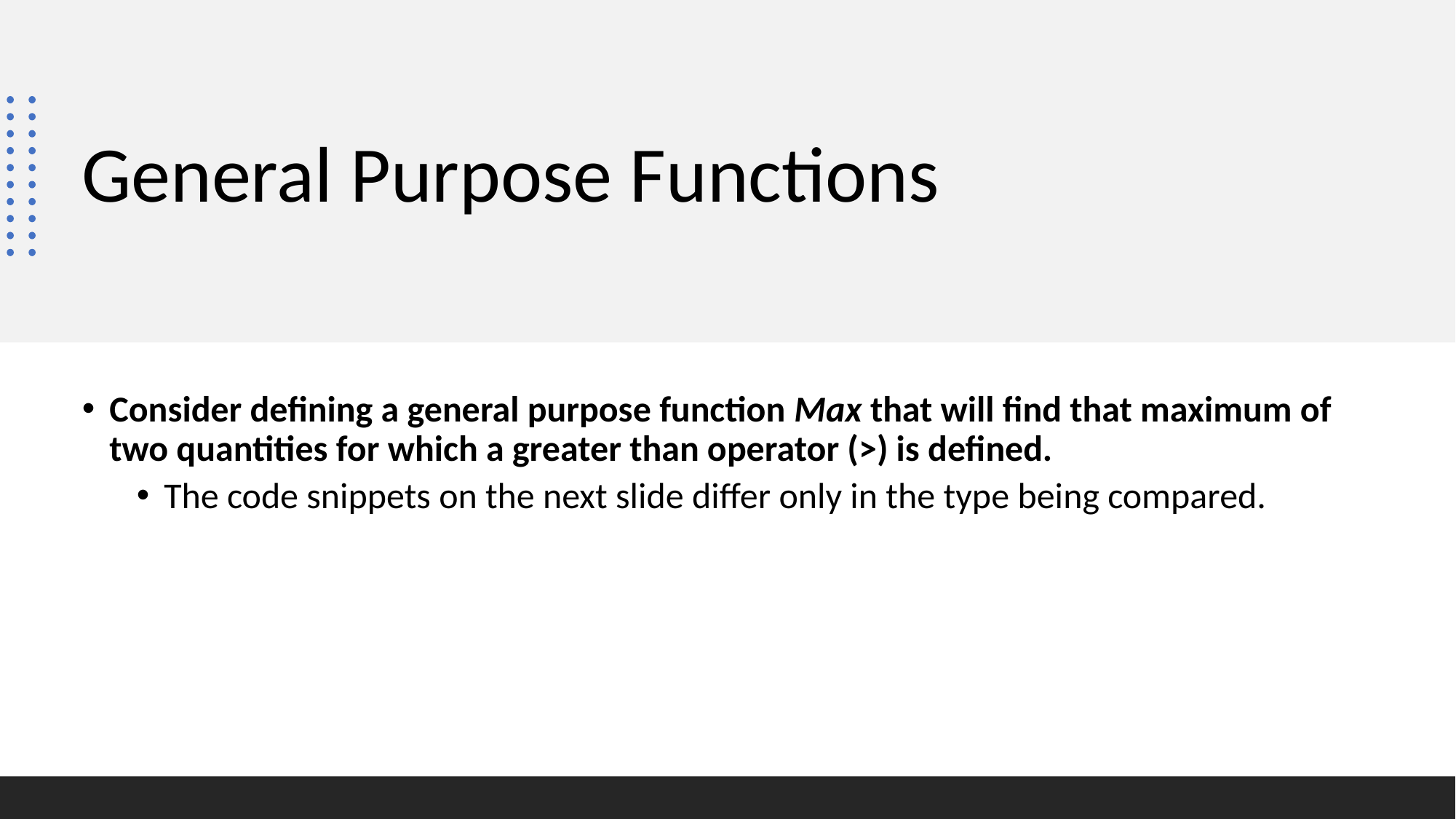

# General Purpose Functions

Consider defining a general purpose function Max that will find that maximum of two quantities for which a greater than operator (>) is defined.
The code snippets on the next slide differ only in the type being compared.